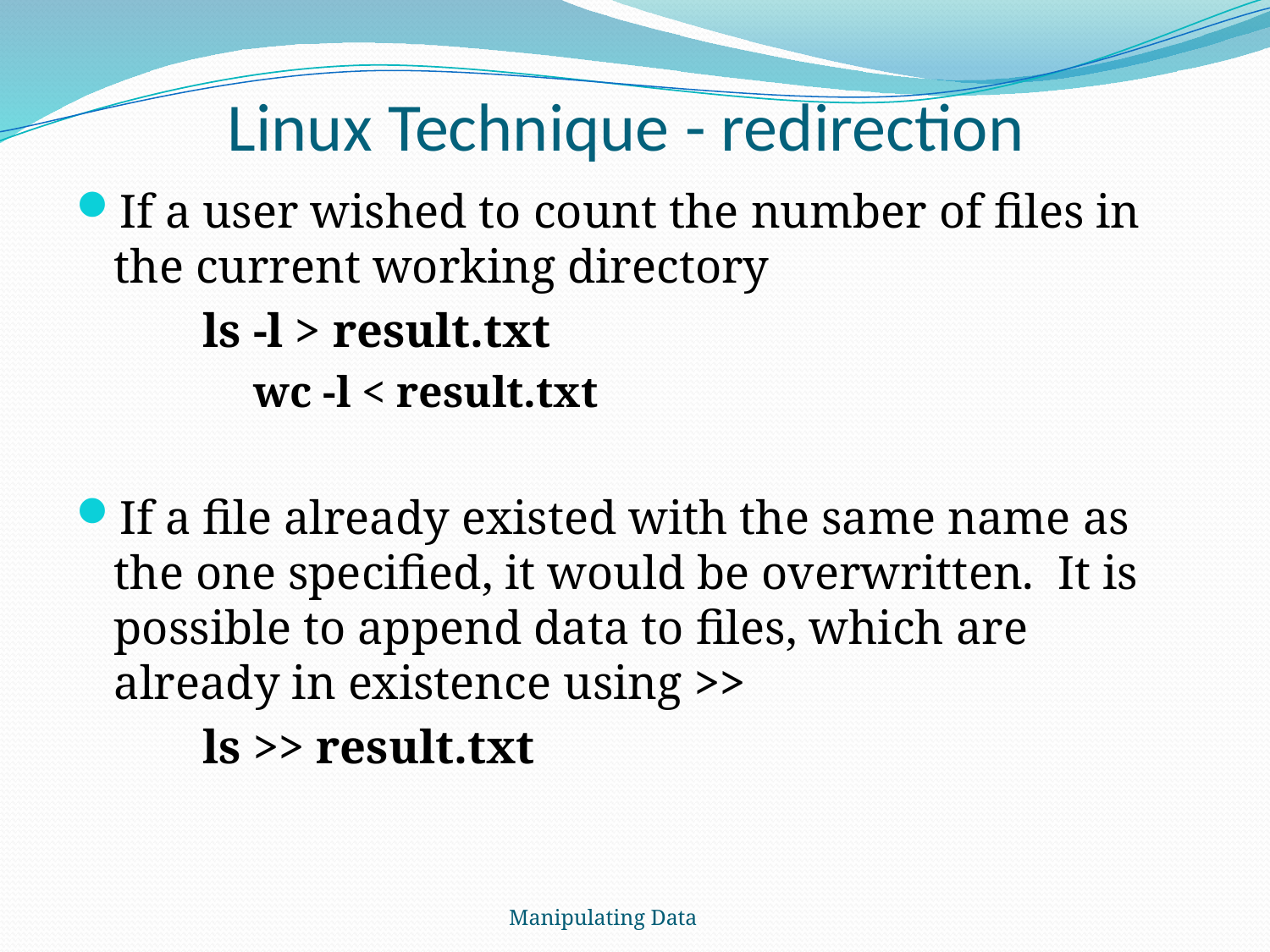

# Linux Technique - redirection
If a user wished to count the number of files in the current working directory
	ls -l > result.txt
	wc -l < result.txt

If a file already existed with the same name as the one specified, it would be overwritten.  It is possible to append data to files, which are already in existence using >>
	ls >> result.txt
Manipulating Data